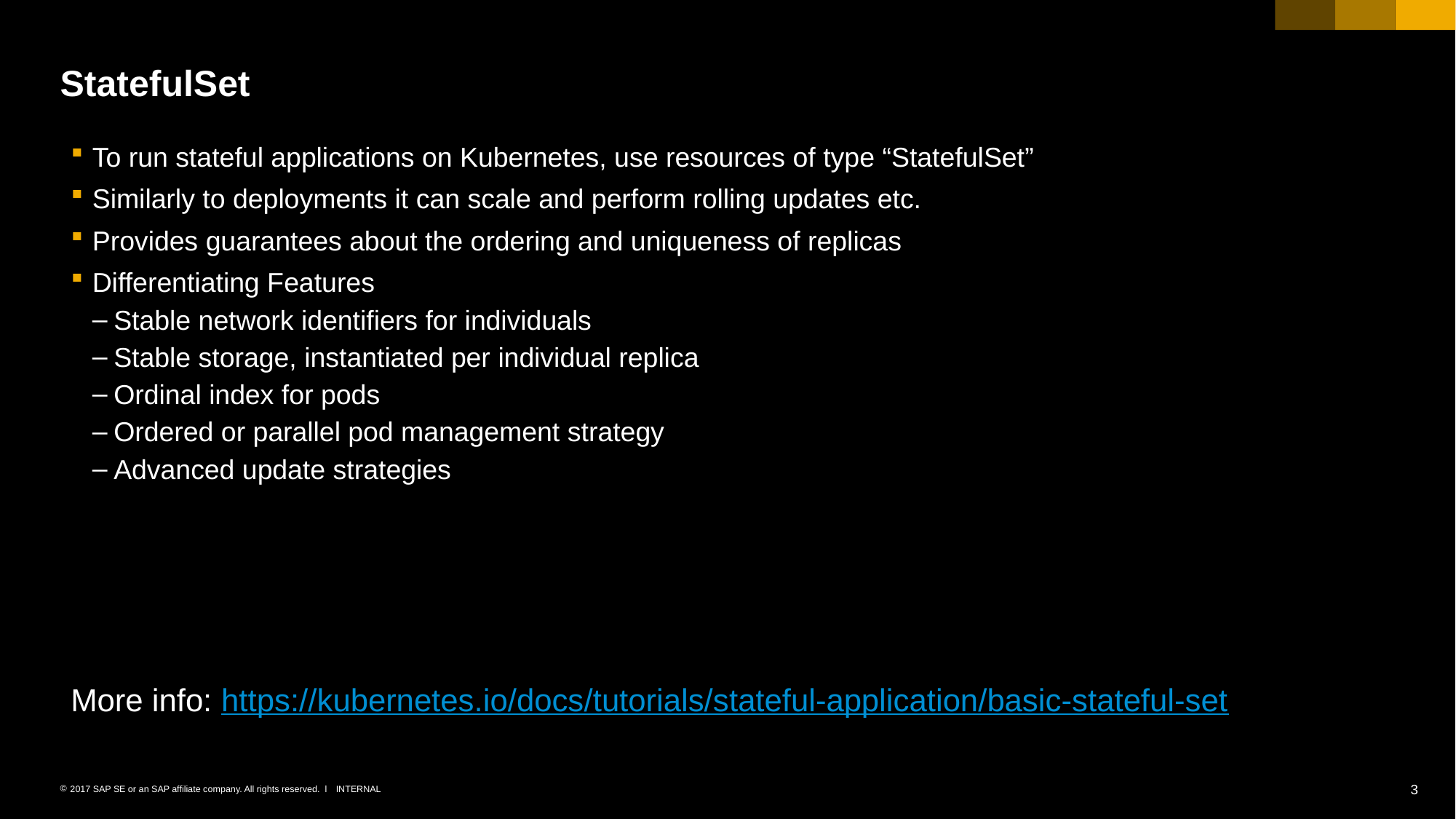

# StatefulSet
To run stateful applications on Kubernetes, use resources of type “StatefulSet”
Similarly to deployments it can scale and perform rolling updates etc.
Provides guarantees about the ordering and uniqueness of replicas
Differentiating Features
Stable network identifiers for individuals
Stable storage, instantiated per individual replica
Ordinal index for pods
Ordered or parallel pod management strategy
Advanced update strategies

More info: https://kubernetes.io/docs/tutorials/stateful-application/basic-stateful-set